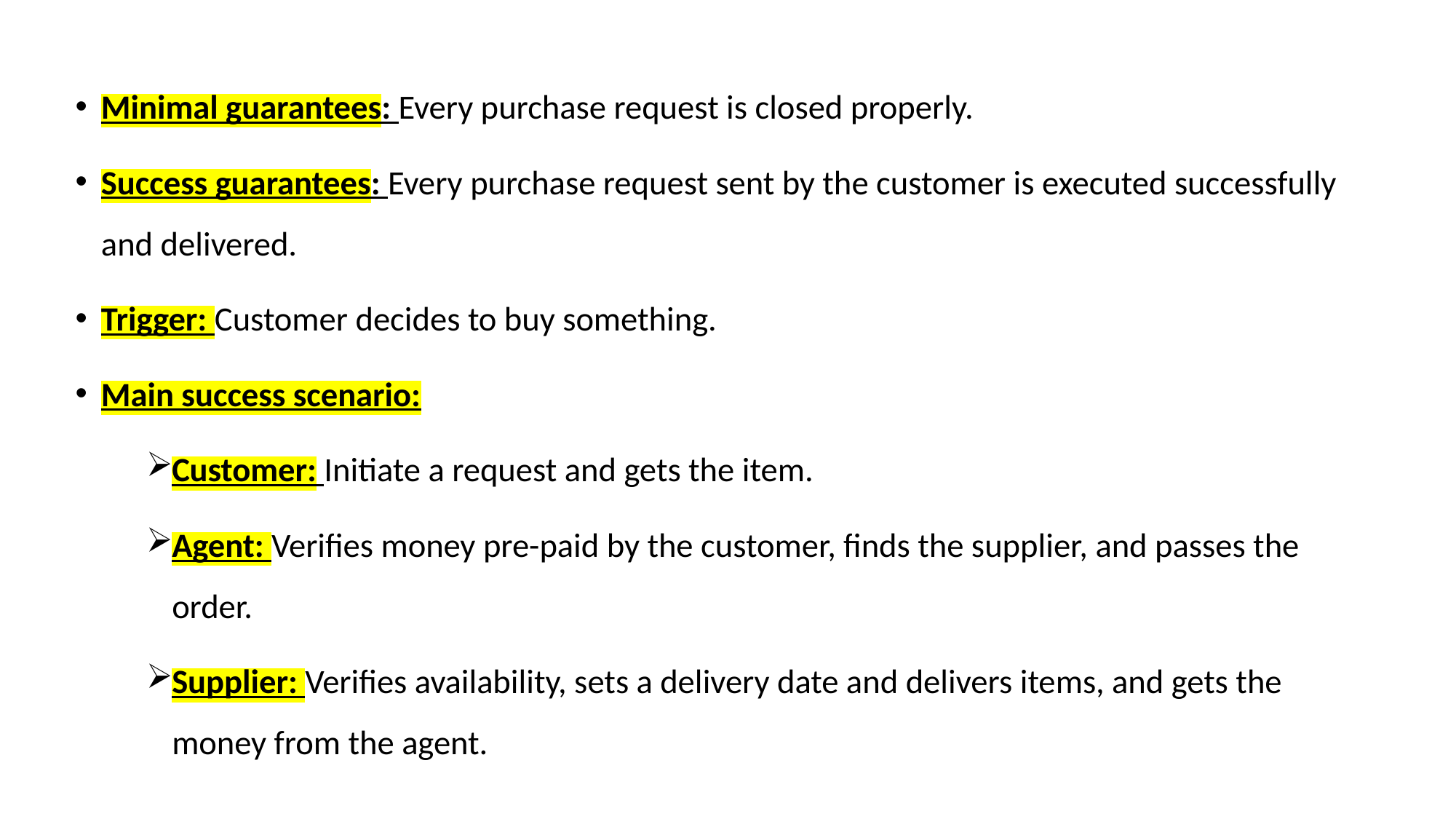

Minimal guarantees: Every purchase request is closed properly.
Success guarantees: Every purchase request sent by the customer is executed successfully and delivered.
Trigger: Customer decides to buy something.
Main success scenario:
Customer: Initiate a request and gets the item.
Agent: Verifies money pre-paid by the customer, finds the supplier, and passes the order.
Supplier: Verifies availability, sets a delivery date and delivers items, and gets the money from the agent.